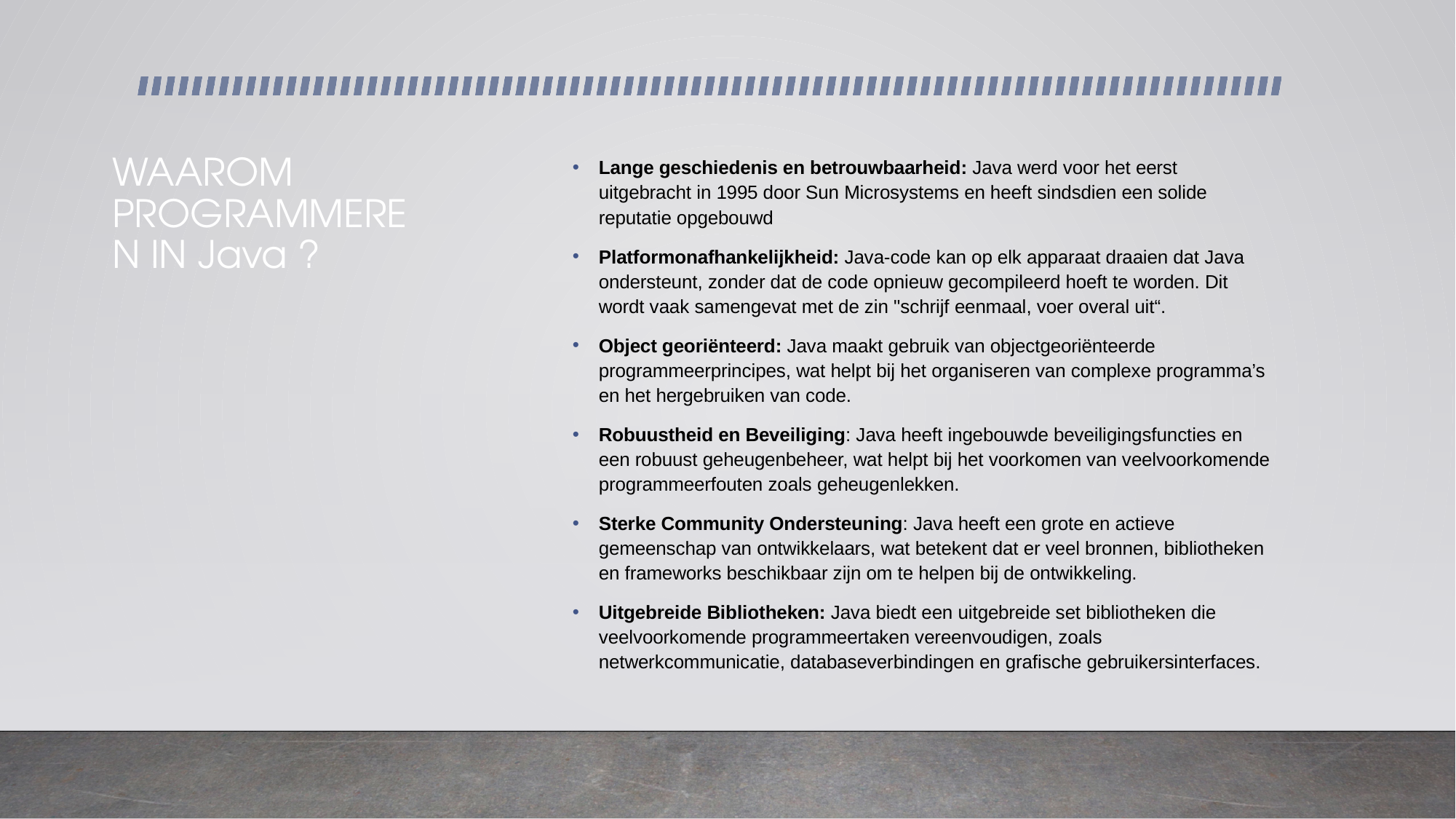

# WAAROM PROGRAMMEREN IN Java ?
Lange geschiedenis en betrouwbaarheid: Java werd voor het eerst uitgebracht in 1995 door Sun Microsystems en heeft sindsdien een solide reputatie opgebouwd
Platformonafhankelijkheid: Java-code kan op elk apparaat draaien dat Java ondersteunt, zonder dat de code opnieuw gecompileerd hoeft te worden. Dit wordt vaak samengevat met de zin "schrijf eenmaal, voer overal uit“.
Object georiënteerd: Java maakt gebruik van objectgeoriënteerde programmeerprincipes, wat helpt bij het organiseren van complexe programma’s en het hergebruiken van code.
Robuustheid en Beveiliging: Java heeft ingebouwde beveiligingsfuncties en een robuust geheugenbeheer, wat helpt bij het voorkomen van veelvoorkomende programmeerfouten zoals geheugenlekken.
Sterke Community Ondersteuning: Java heeft een grote en actieve gemeenschap van ontwikkelaars, wat betekent dat er veel bronnen, bibliotheken en frameworks beschikbaar zijn om te helpen bij de ontwikkeling.
Uitgebreide Bibliotheken: Java biedt een uitgebreide set bibliotheken die veelvoorkomende programmeertaken vereenvoudigen, zoals netwerkcommunicatie, databaseverbindingen en grafische gebruikersinterfaces.